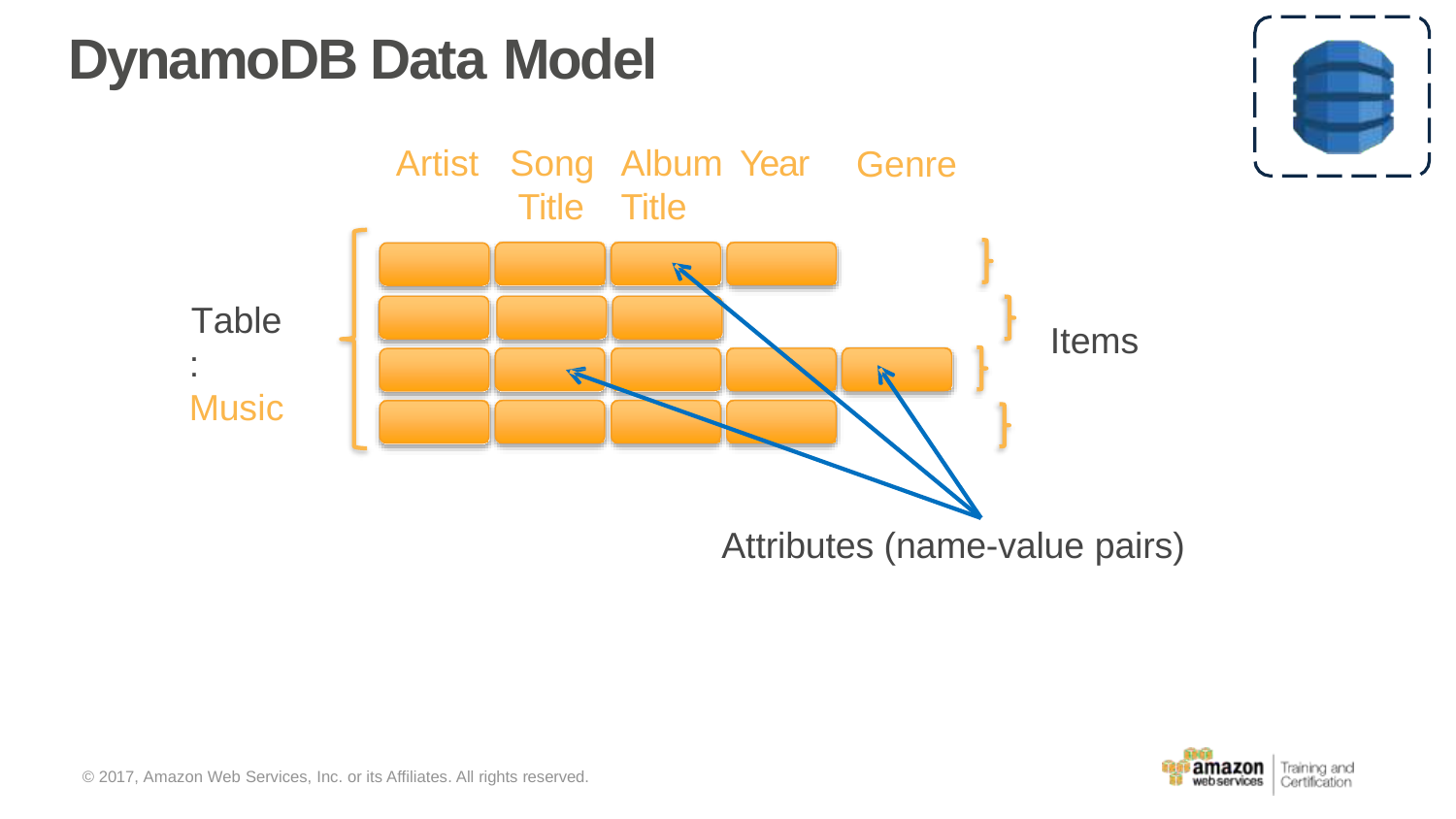

# DynamoDB Data Model

Song  Title
Album Year
Title
Artist
Genre

Table:  Music
Items

Attributes (name-value pairs)
© 2017, Amazon Web Services, Inc. or its Affiliates. All rights reserved.